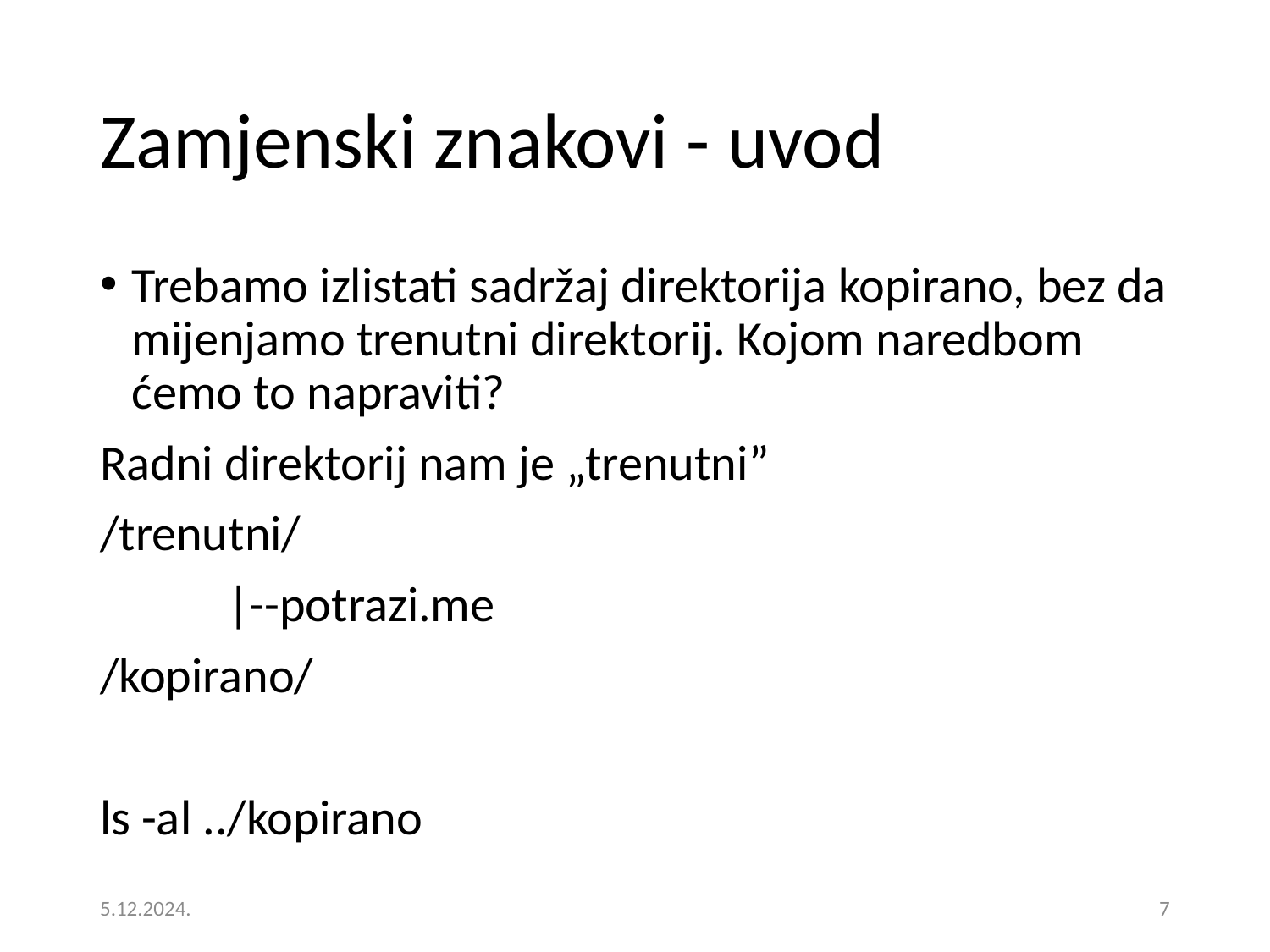

# Zamjenski znakovi - uvod
Trebamo izlistati sadržaj direktorija kopirano, bez da mijenjamo trenutni direktorij. Kojom naredbom ćemo to napraviti?
Radni direktorij nam je „trenutni”
/trenutni/
	|--potrazi.me
/kopirano/

ls -al ../kopirano
5.12.2024.
7